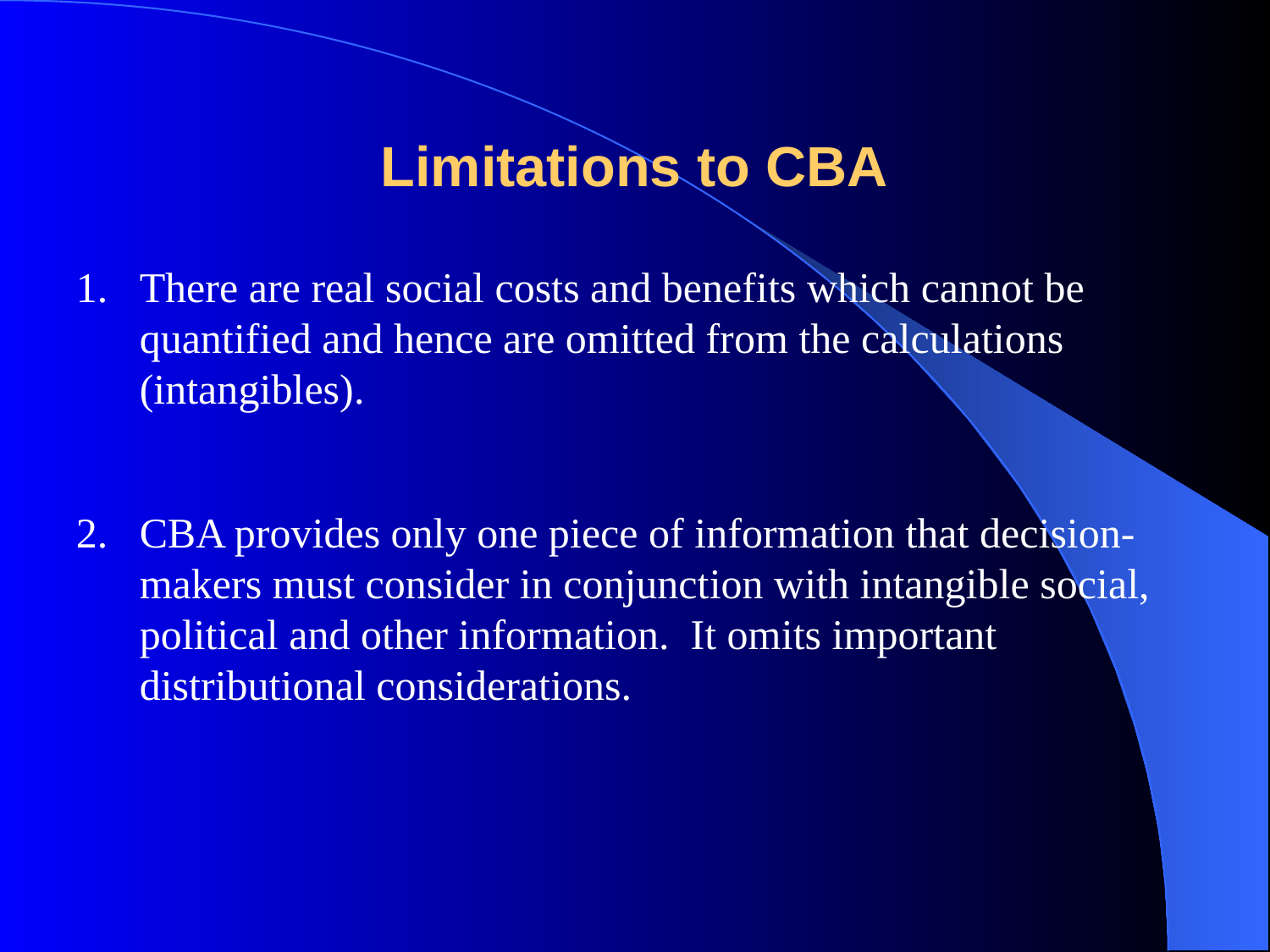

# Limitations to CBA
There are real social costs and benefits which cannot be quantified and hence are omitted from the calculations (intangibles).

CBA provides only one piece of information that decision-makers must consider in conjunction with intangible social, political and other information.  It omits important distributional considerations.